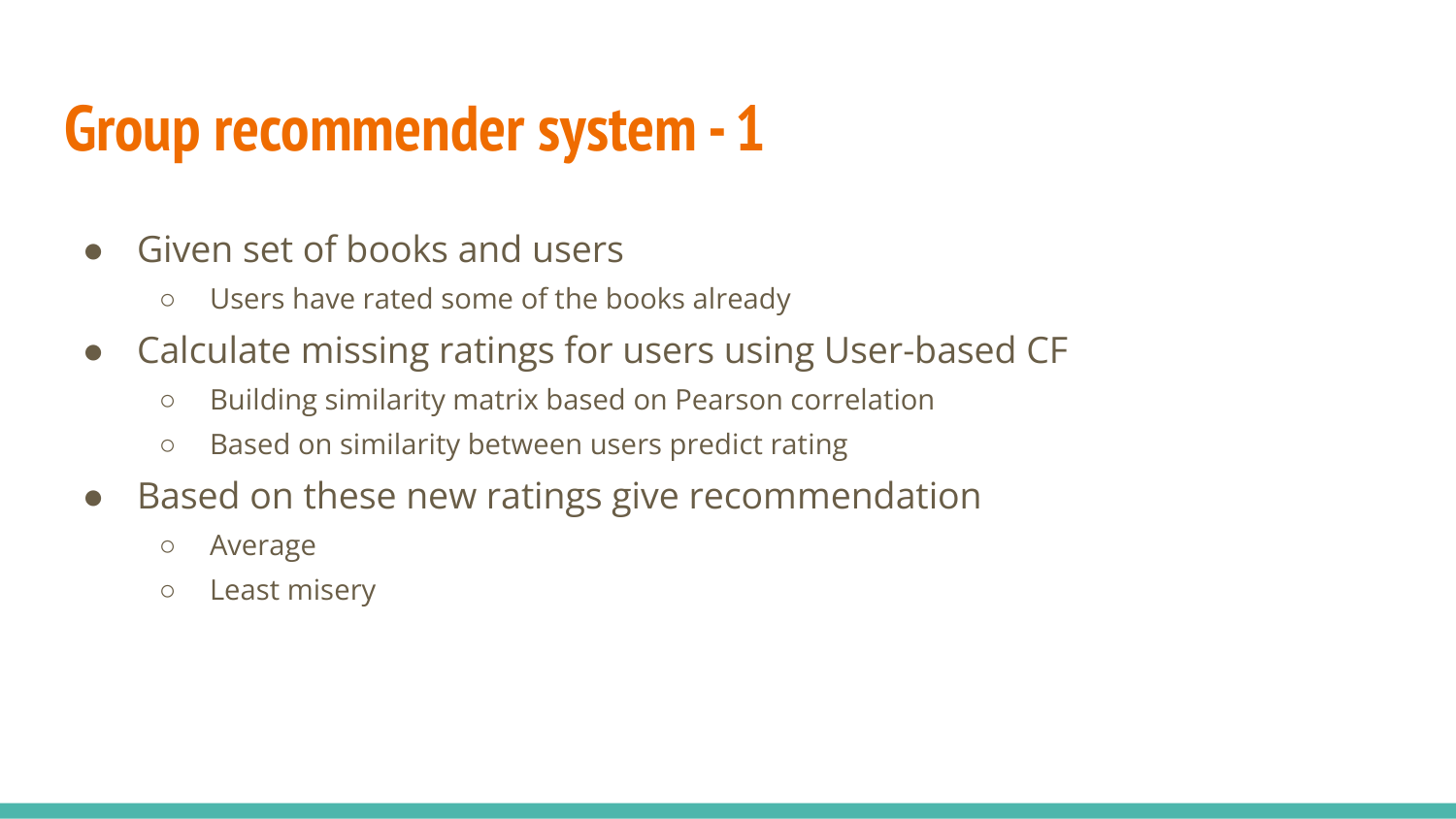

# Group recommender system - 1
Given set of books and users
Users have rated some of the books already
Calculate missing ratings for users using User-based CF
Building similarity matrix based on Pearson correlation
Based on similarity between users predict rating
Based on these new ratings give recommendation
Average
Least misery